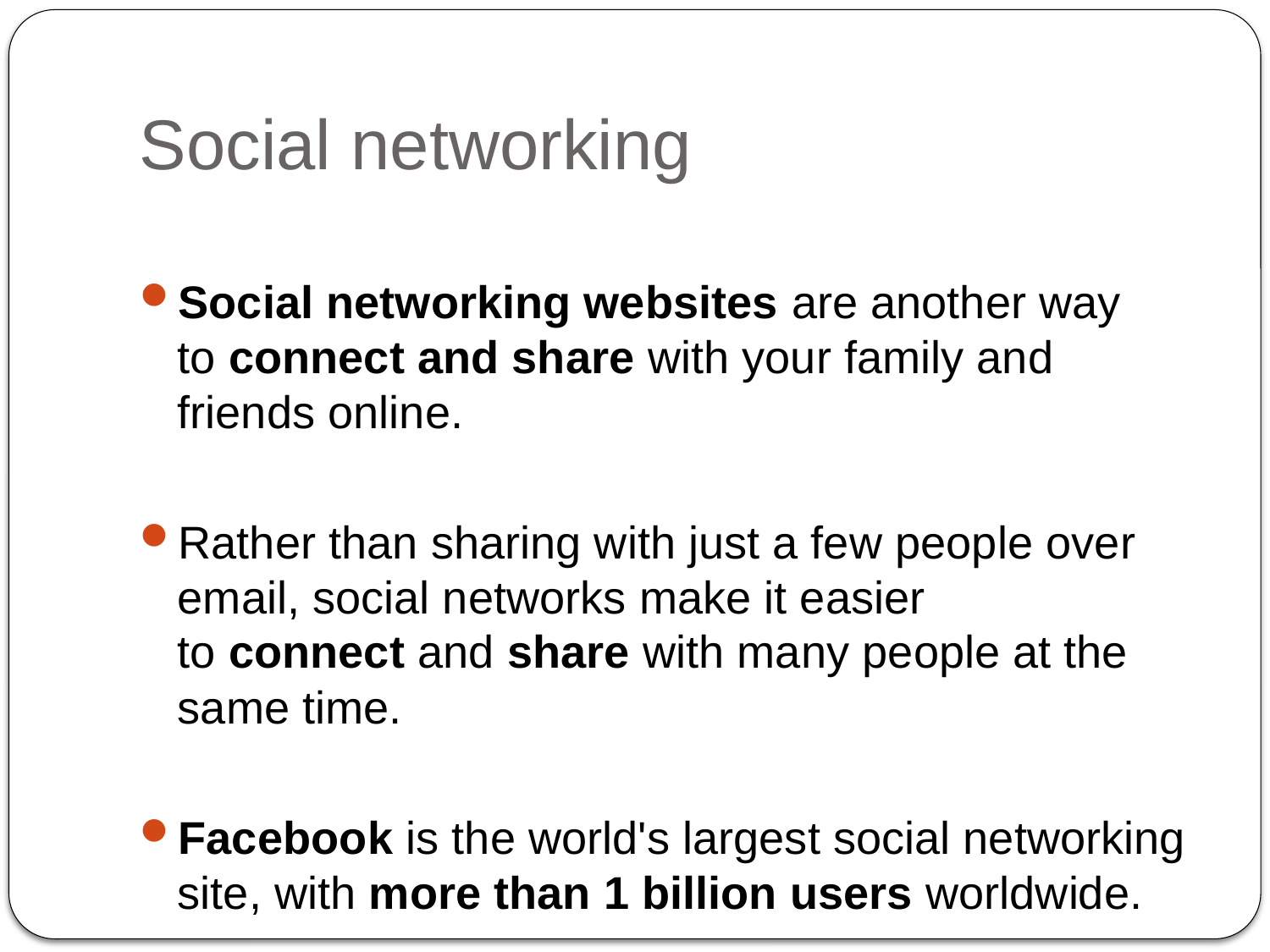

# Social networking

Social networking websites are another way to connect and share with your family and friends online.

Rather than sharing with just a few people over email, social networks make it easier to connect and share with many people at the same time.

Facebook is the world's largest social networking site, with more than 1 billion users worldwide.